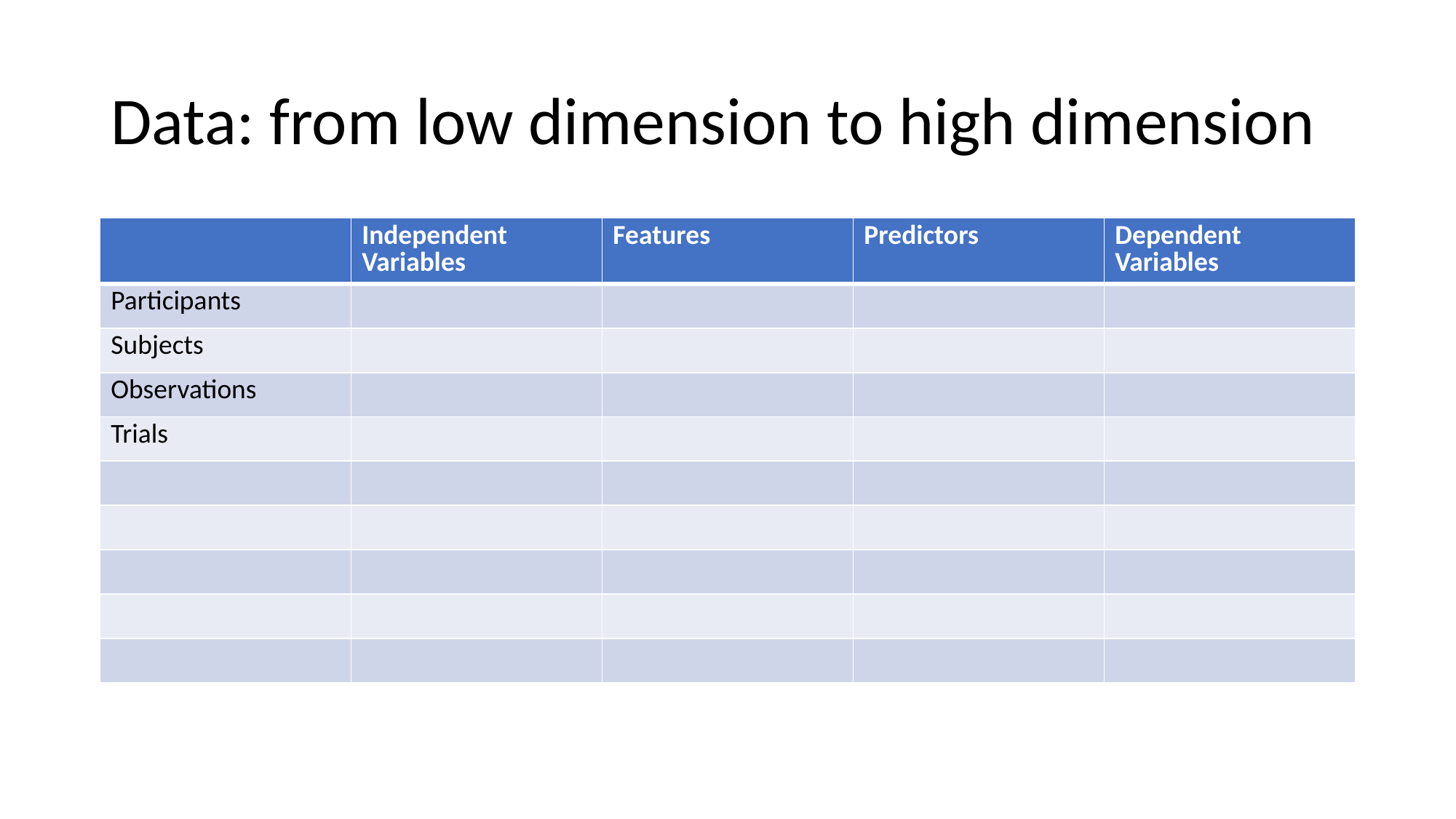

# Data: from low dimension to high dimension
|  | Independent Variables | Features | Predictors | Dependent Variables |
| --- | --- | --- | --- | --- |
| Participants |  |  |  |  |
| Subjects |  |  |  |  |
| Observations |  |  |  |  |
| Trials |  |  |  |  |
|  |  |  |  |  |
|  |  |  |  |  |
|  |  |  |  |  |
|  |  |  |  |  |
|  |  |  |  |  |